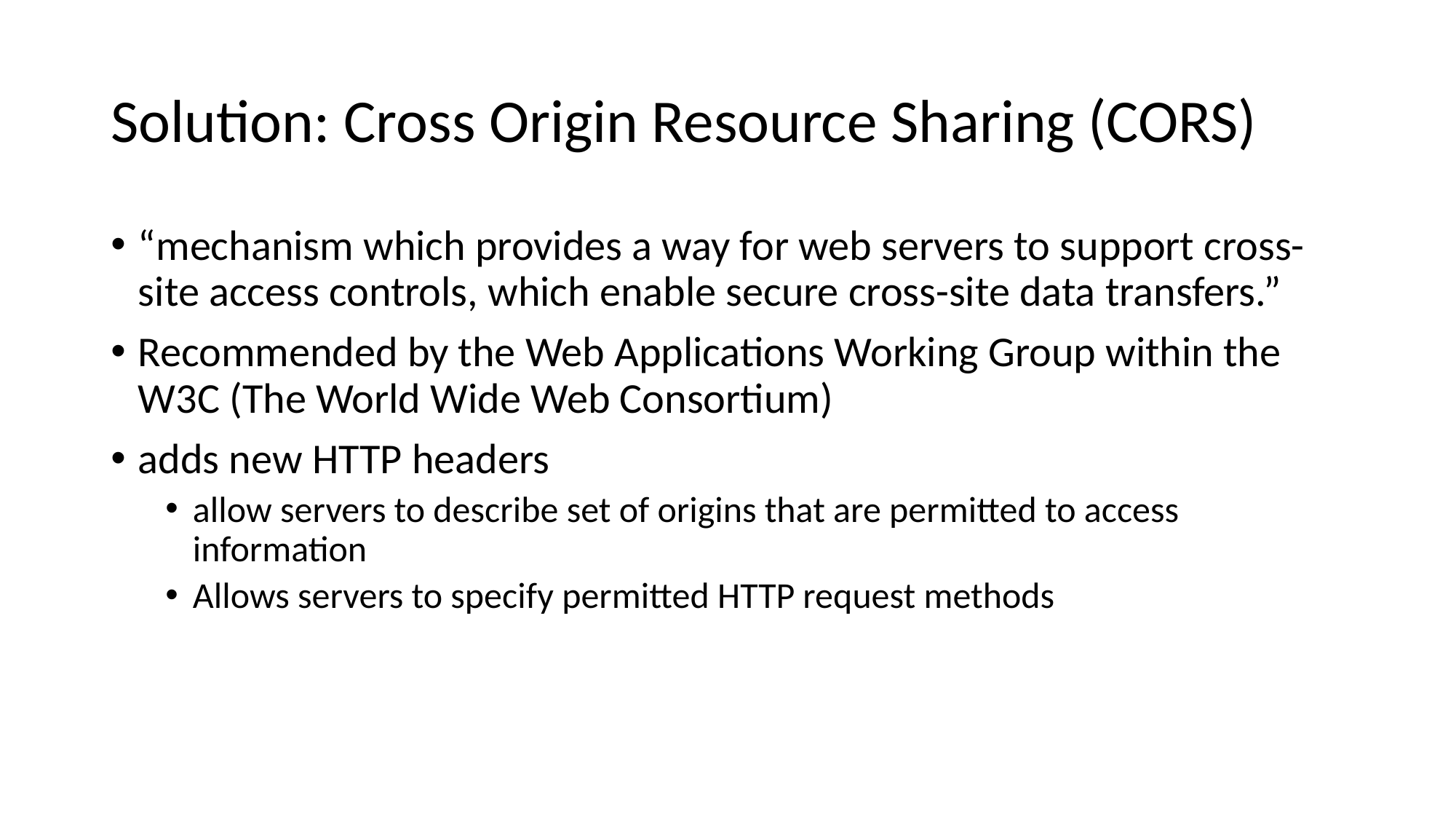

# Solution: Cross Origin Resource Sharing (CORS)
“mechanism which provides a way for web servers to support cross-site access controls, which enable secure cross-site data transfers.”
Recommended by the Web Applications Working Group within the W3C (The World Wide Web Consortium)
adds new HTTP headers
allow servers to describe set of origins that are permitted to access information
Allows servers to specify permitted HTTP request methods